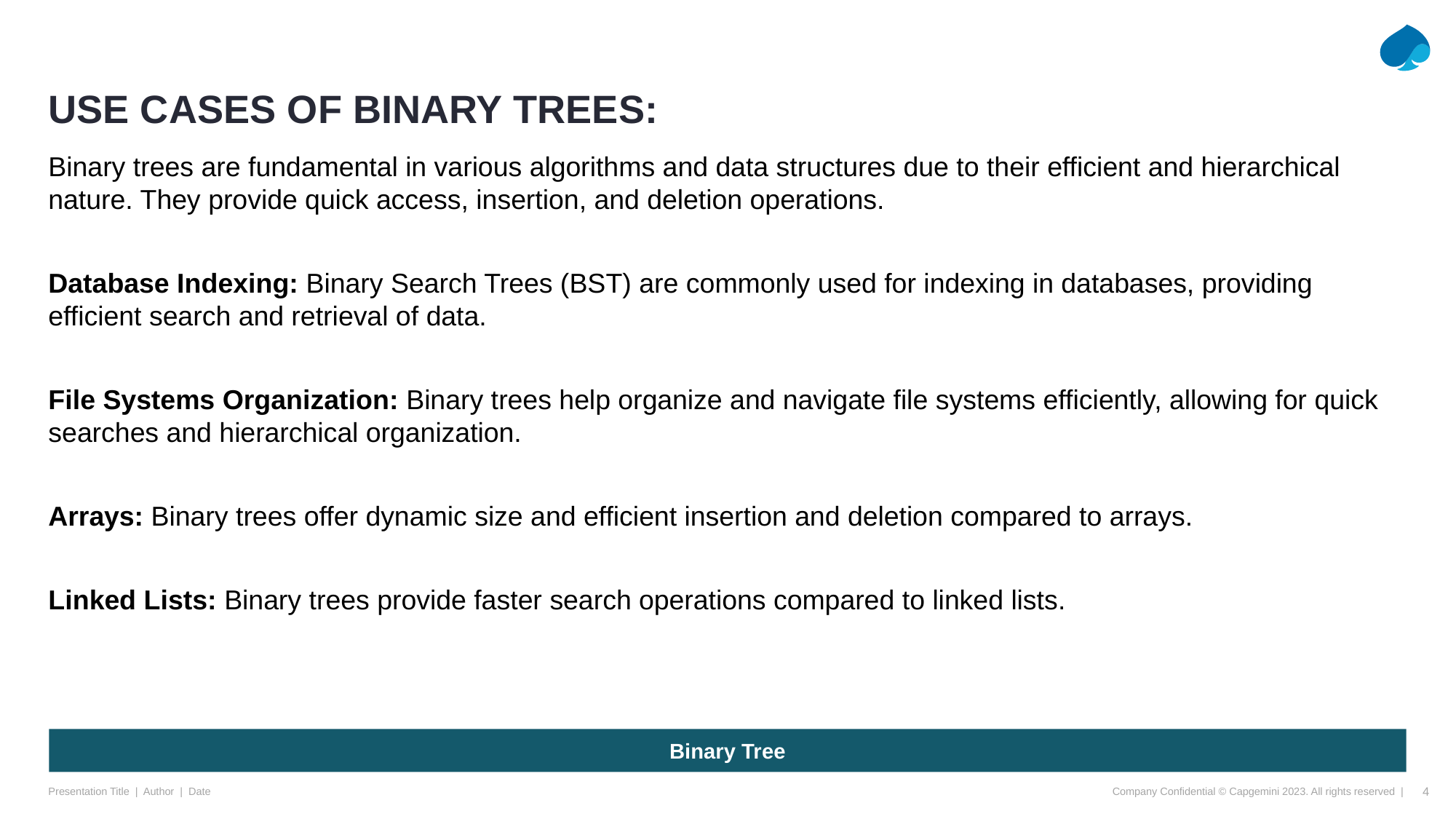

# Use Cases of Binary Trees:
Binary trees are fundamental in various algorithms and data structures due to their efficient and hierarchical nature. They provide quick access, insertion, and deletion operations.

Database Indexing: Binary Search Trees (BST) are commonly used for indexing in databases, providing efficient search and retrieval of data.

File Systems Organization: Binary trees help organize and navigate file systems efficiently, allowing for quick searches and hierarchical organization.

Arrays: Binary trees offer dynamic size and efficient insertion and deletion compared to arrays.

Linked Lists: Binary trees provide faster search operations compared to linked lists.

Binary Tree